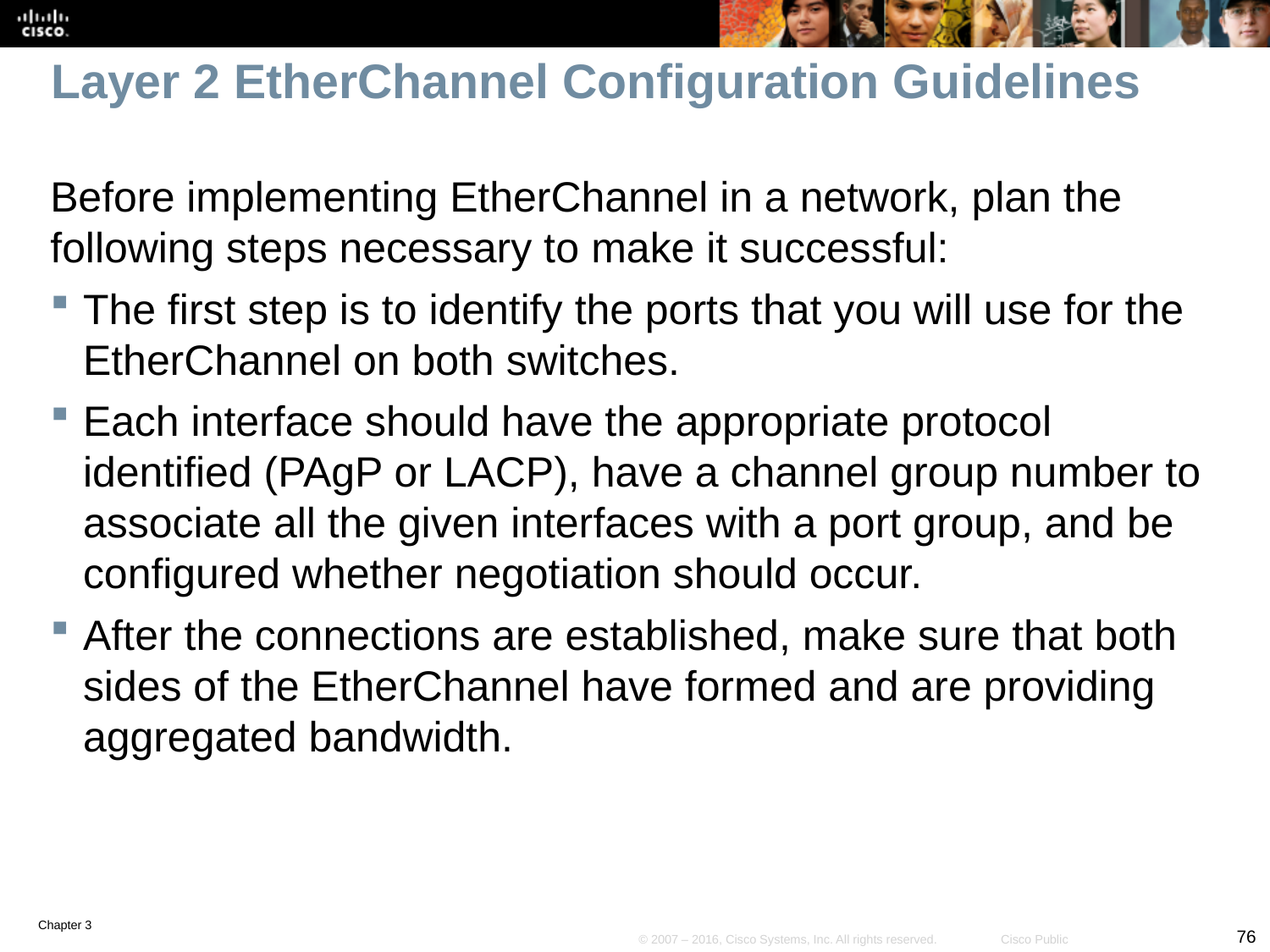

# Layer 2 EtherChannel Configuration Guidelines
Before implementing EtherChannel in a network, plan the following steps necessary to make it successful:
The first step is to identify the ports that you will use for the EtherChannel on both switches.
Each interface should have the appropriate protocol identified (PAgP or LACP), have a channel group number to associate all the given interfaces with a port group, and be configured whether negotiation should occur.
After the connections are established, make sure that both sides of the EtherChannel have formed and are providing aggregated bandwidth.